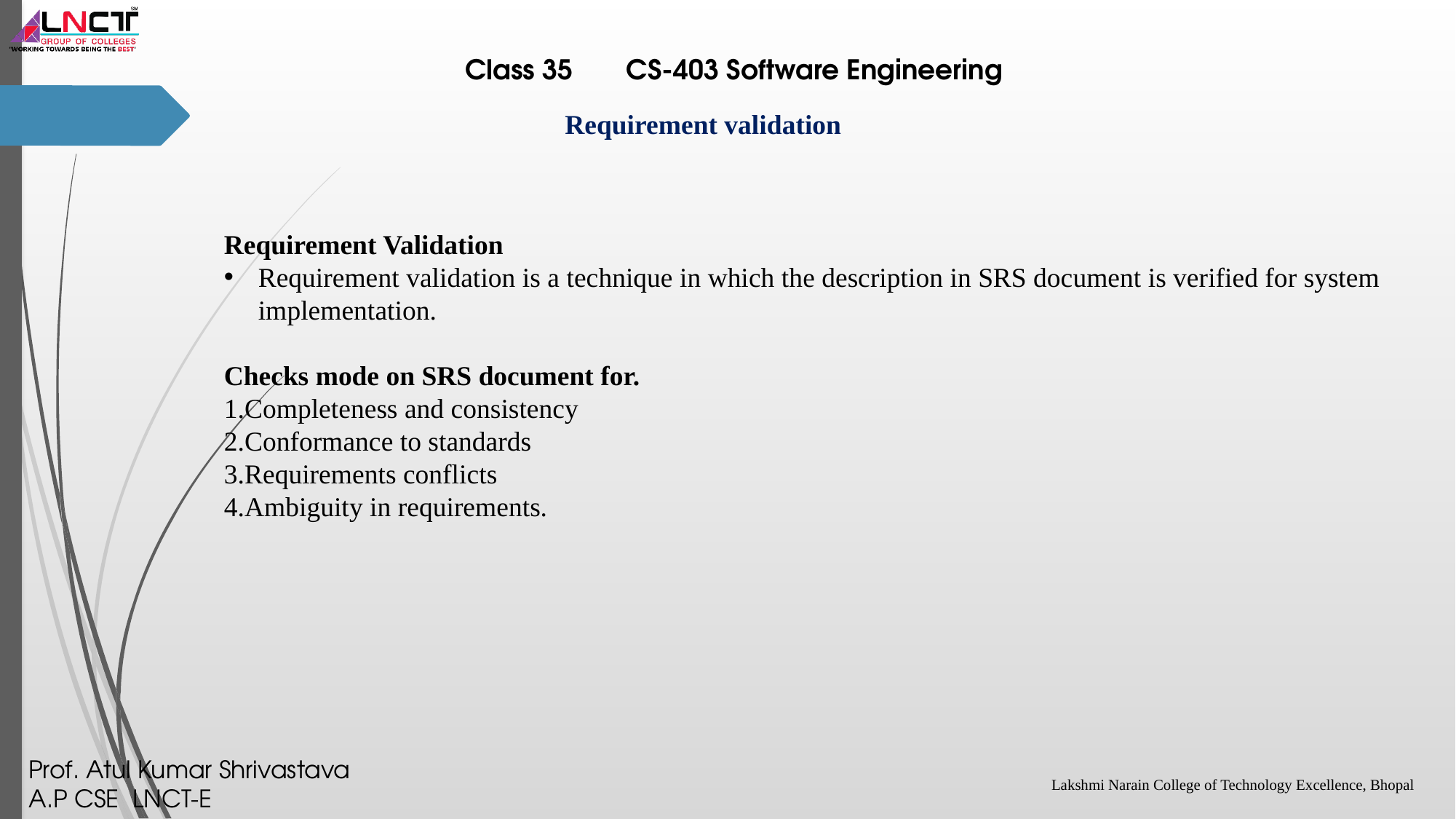

Requirement Validation
Requirement validation is a technique in which the description in SRS document is verified for system implementation.

Checks mode on SRS document for.
1.Completeness and consistency
2.Conformance to standards
3.Requirements conflicts
4.Ambiguity in requirements.